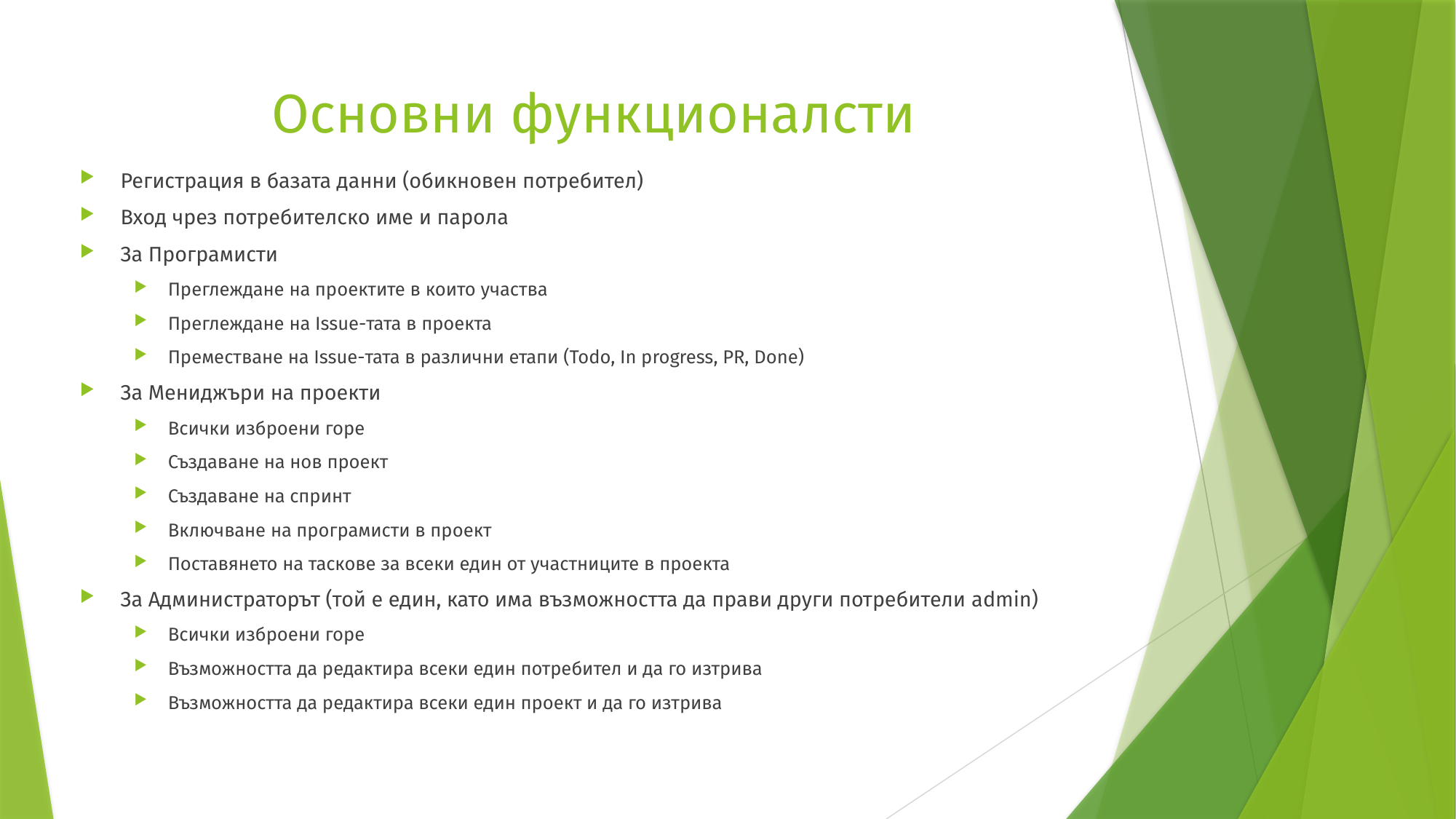

# Основни функционалсти
Регистрация в базата данни (обикновен потребител)
Вход чрез потребителско име и парола
За Програмисти
Преглеждане на проектите в които участва
Преглеждане на Issue-тата в проекта
Преместване на Issue-тата в различни етапи (Todo, In progress, PR, Done)
За Мениджъри на проекти
Всички изброени горе
Създаване на нов проект
Създаване на спринт
Включване на програмисти в проект
Поставянето на таскове за всеки един от участниците в проекта
За Администраторът (той е един, като има възможността да прави други потребители admin)
Всички изброени горе
Възможността да редактира всеки един потребител и да го изтрива
Възможността да редактира всеки един проект и да го изтрива